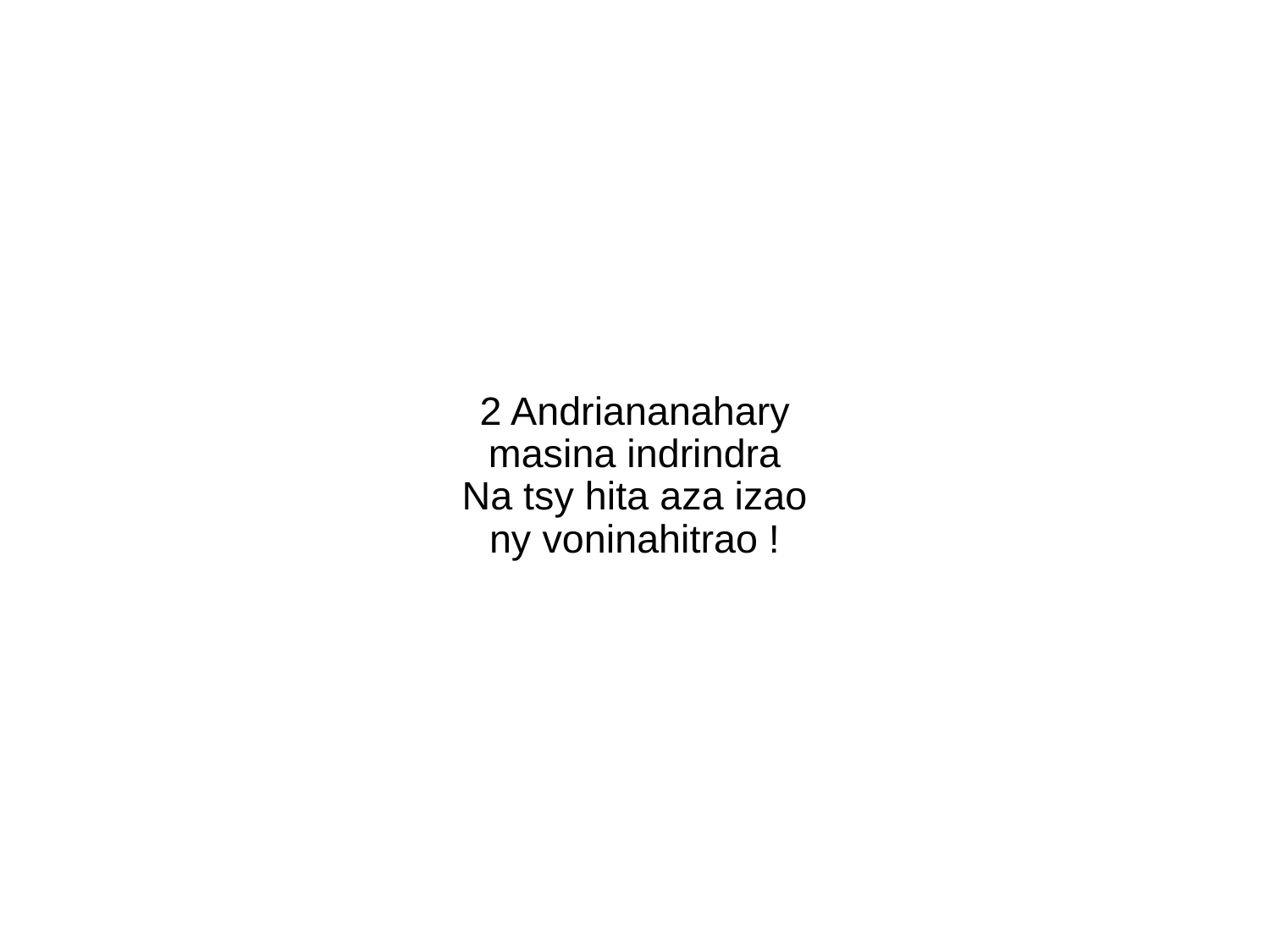

2 Andriananahary
masina indrindra
Na tsy hita aza izao
ny voninahitrao !